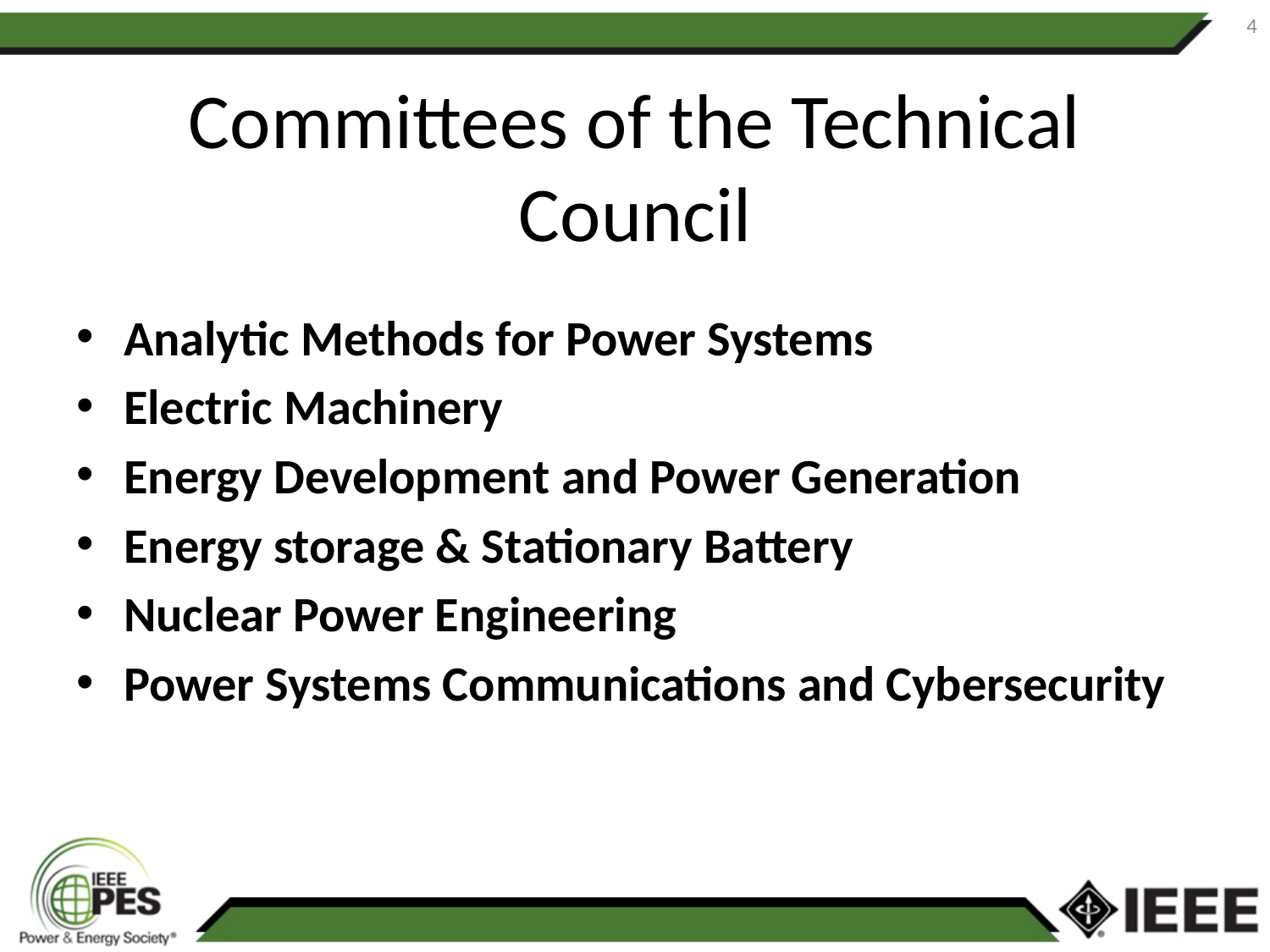

4
# Committees of the Technical Council

Analytic Methods for Power Systems
Electric Machinery
Energy Development and Power Generation
Energy storage & Stationary Battery
Nuclear Power Engineering
Power Systems Communications and Cybersecurity